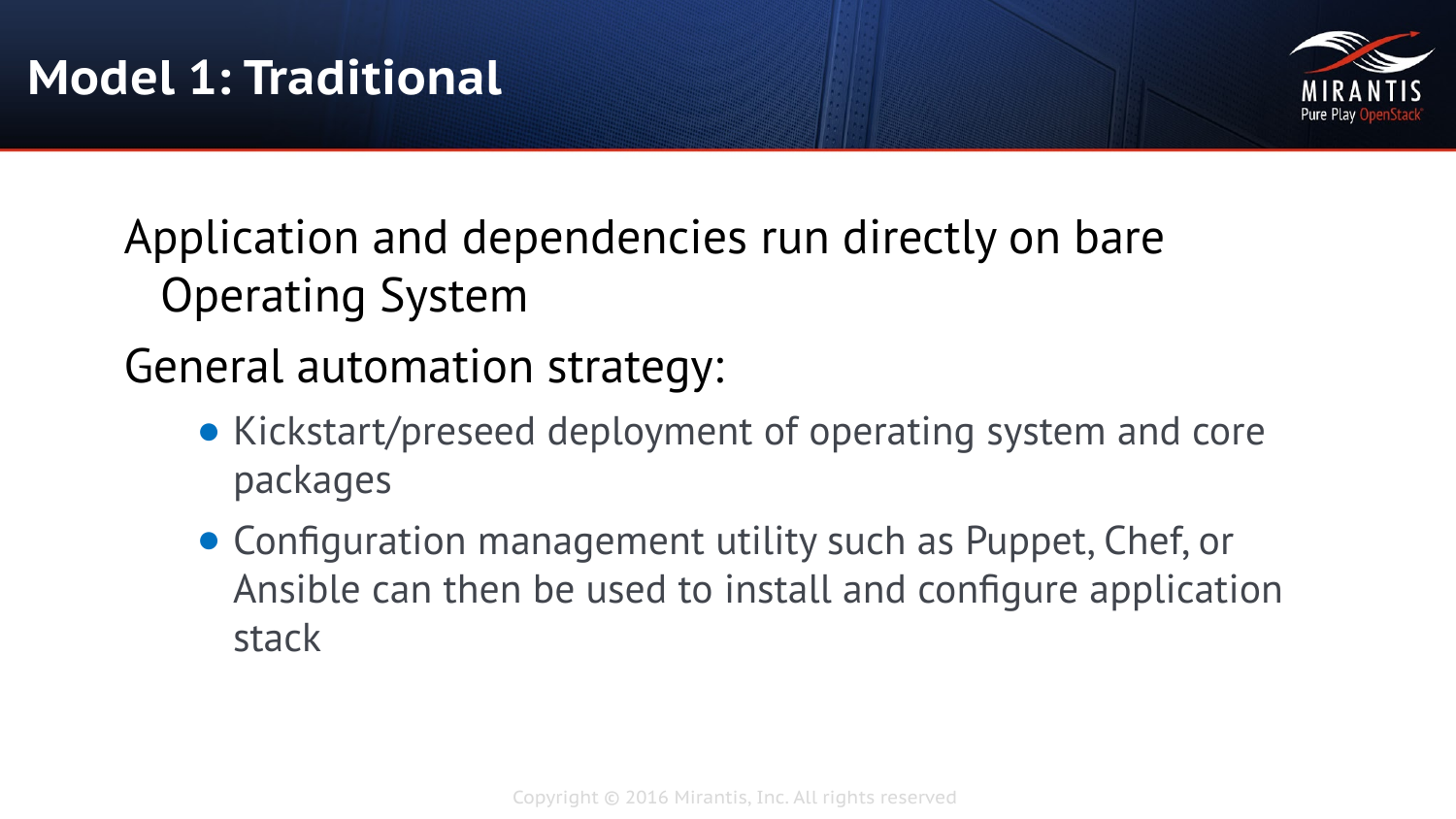

# Model 1: Traditional
Application and dependencies run directly on bare Operating System
General automation strategy:
Kickstart/preseed deployment of operating system and core packages
Configuration management utility such as Puppet, Chef, or Ansible can then be used to install and configure application stack